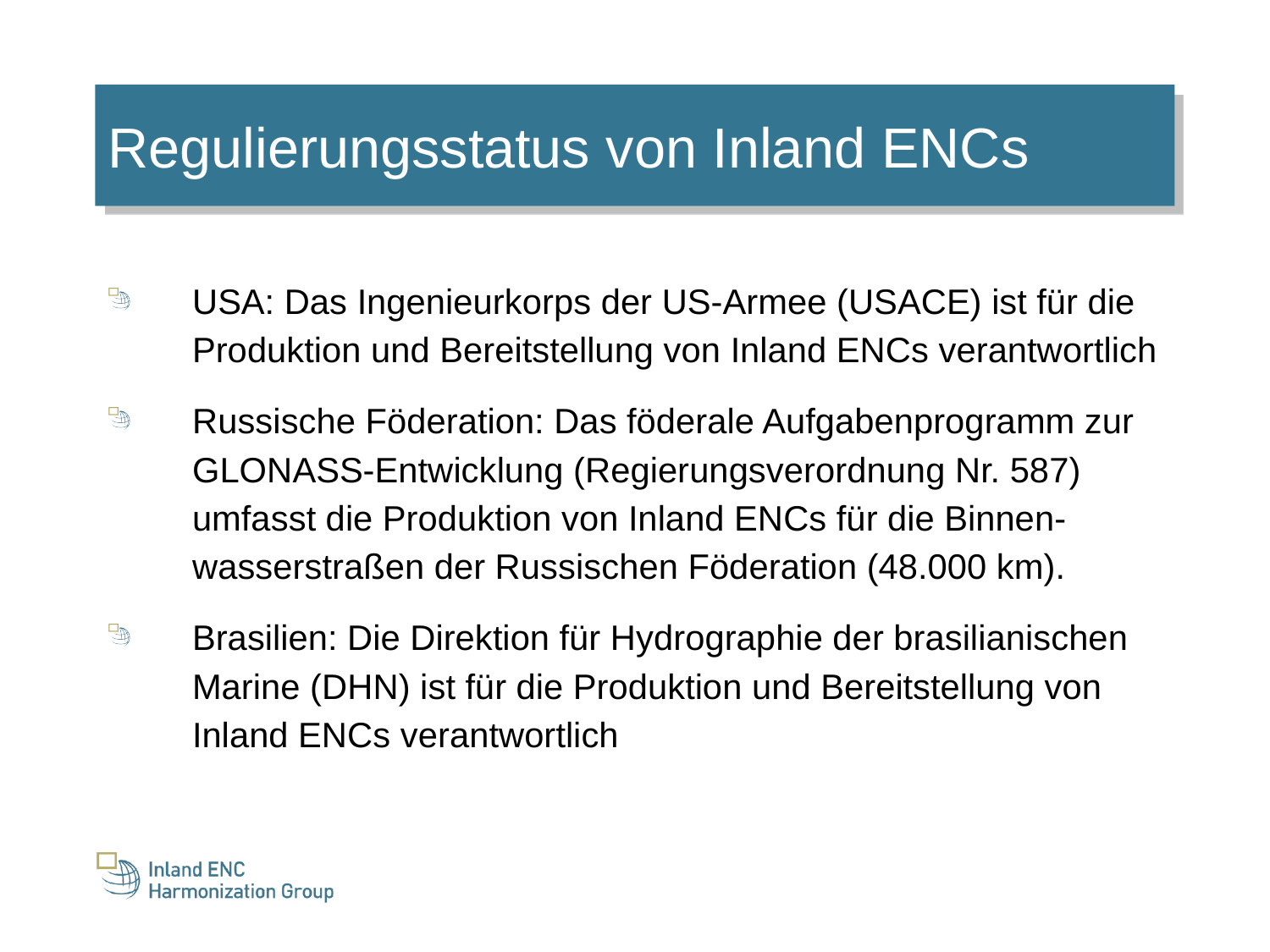

Regulierungsstatus von Inland ENCs
USA: Das Ingenieurkorps der US-Armee (USACE) ist für die Produktion und Bereitstellung von Inland ENCs verantwortlich
Russische Föderation: Das föderale Aufgabenprogramm zur GLONASS-Entwicklung (Regierungsverordnung Nr. 587) umfasst die Produktion von Inland ENCs für die Binnen-wasserstraßen der Russischen Föderation (48.000 km).
Brasilien: Die Direktion für Hydrographie der brasilianischen Marine (DHN) ist für die Produktion und Bereitstellung von Inland ENCs verantwortlich